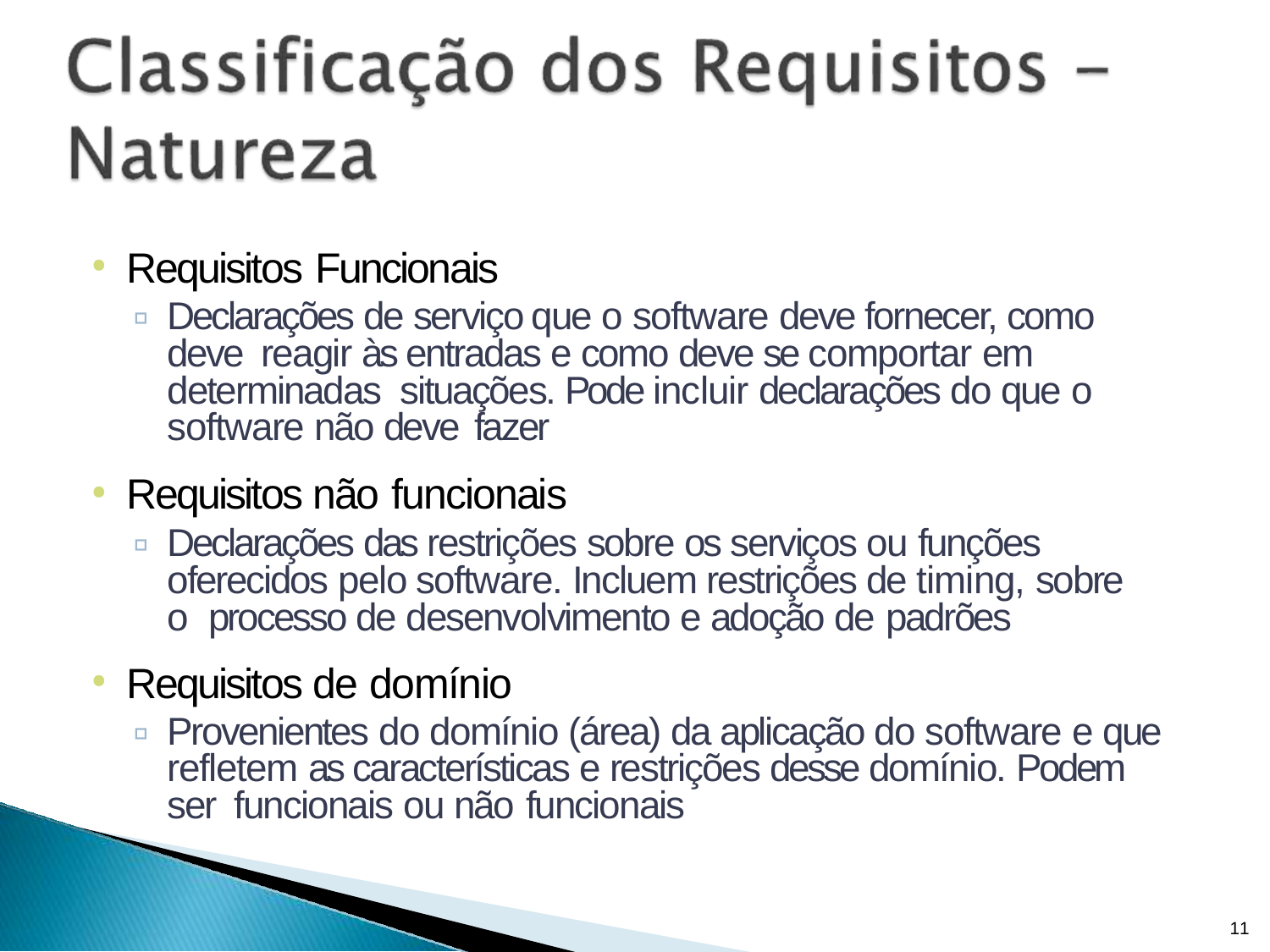

Requisitos Funcionais
▫	Declarações de serviço que o software deve fornecer, como deve  reagir às entradas e como deve se comportar em determinadas  situações. Pode incluir declarações do que o software não deve  fazer
Requisitos não funcionais
▫	Declarações das restrições sobre os serviços ou funções  oferecidos pelo software. Incluem restrições de timing, sobre o  processo de desenvolvimento e adoção de padrões
Requisitos de domínio
▫	Provenientes do domínio (área) da aplicação do software e que  refletem as características e restrições desse domínio. Podem ser  funcionais ou não funcionais
11